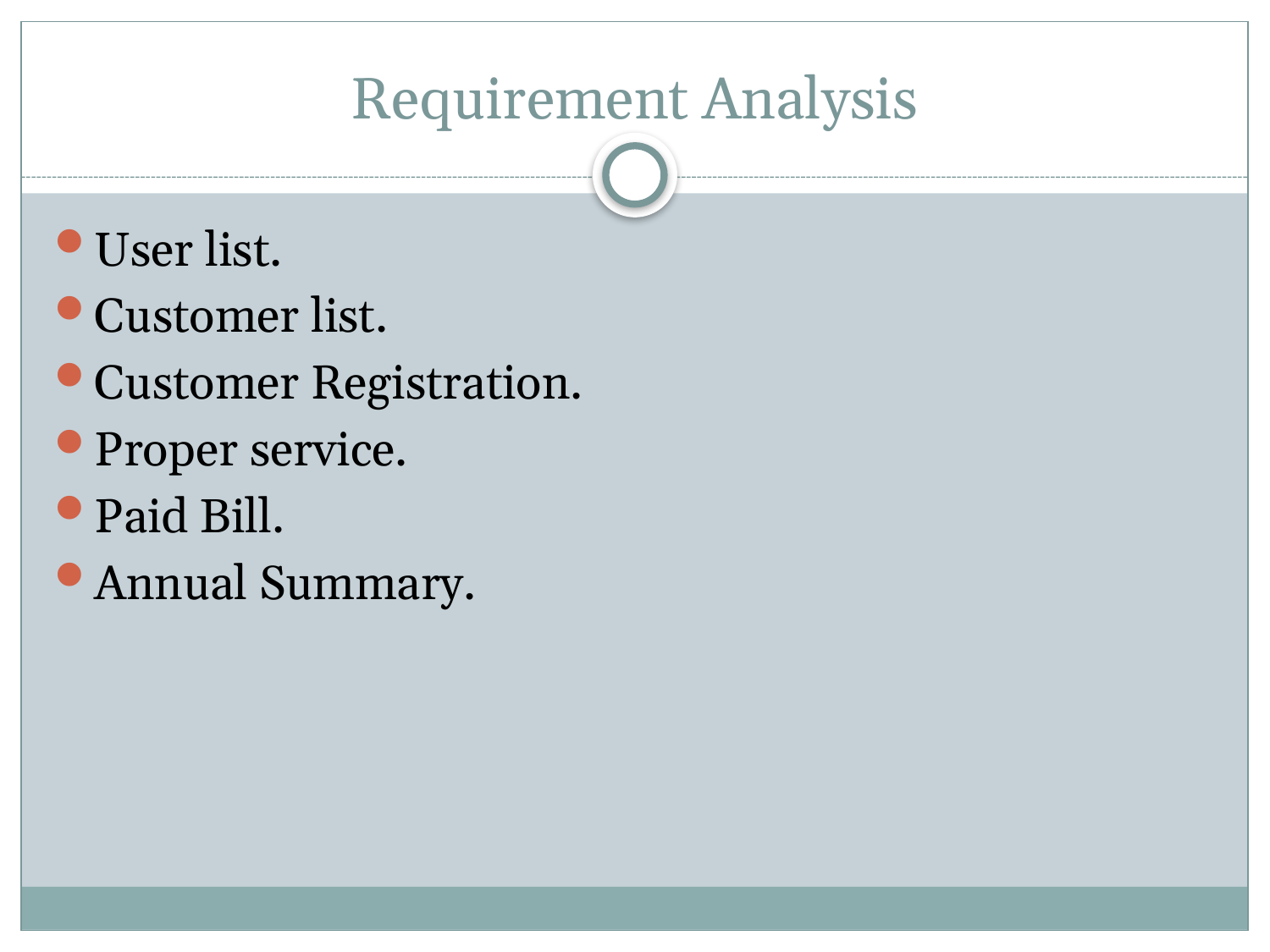

# Requirement Analysis
User list.
Customer list.
Customer Registration.
Proper service.
Paid Bill.
Annual Summary.